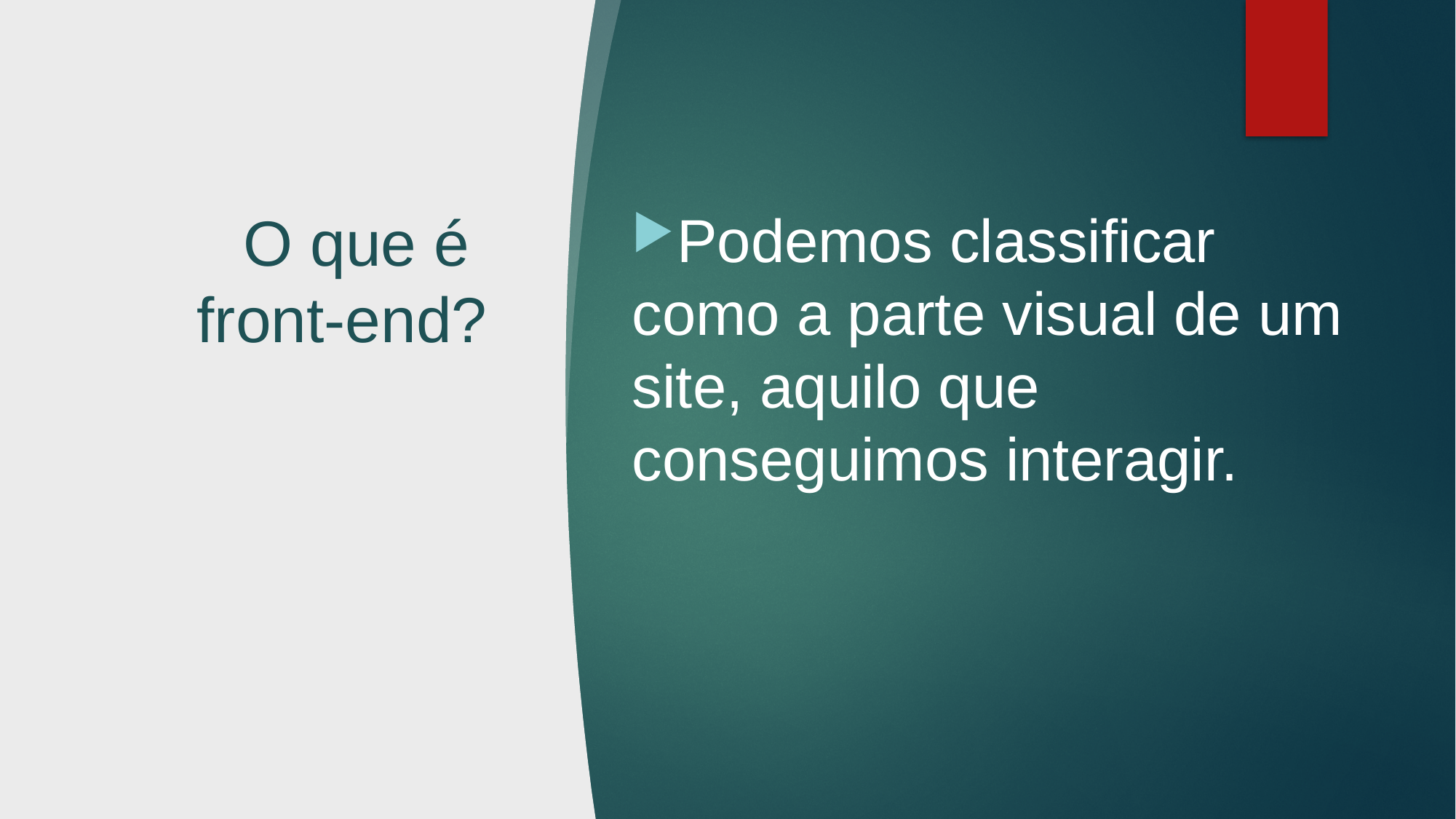

# O que é front-end?
Podemos classificar como a parte visual de um site, aquilo que conseguimos interagir.